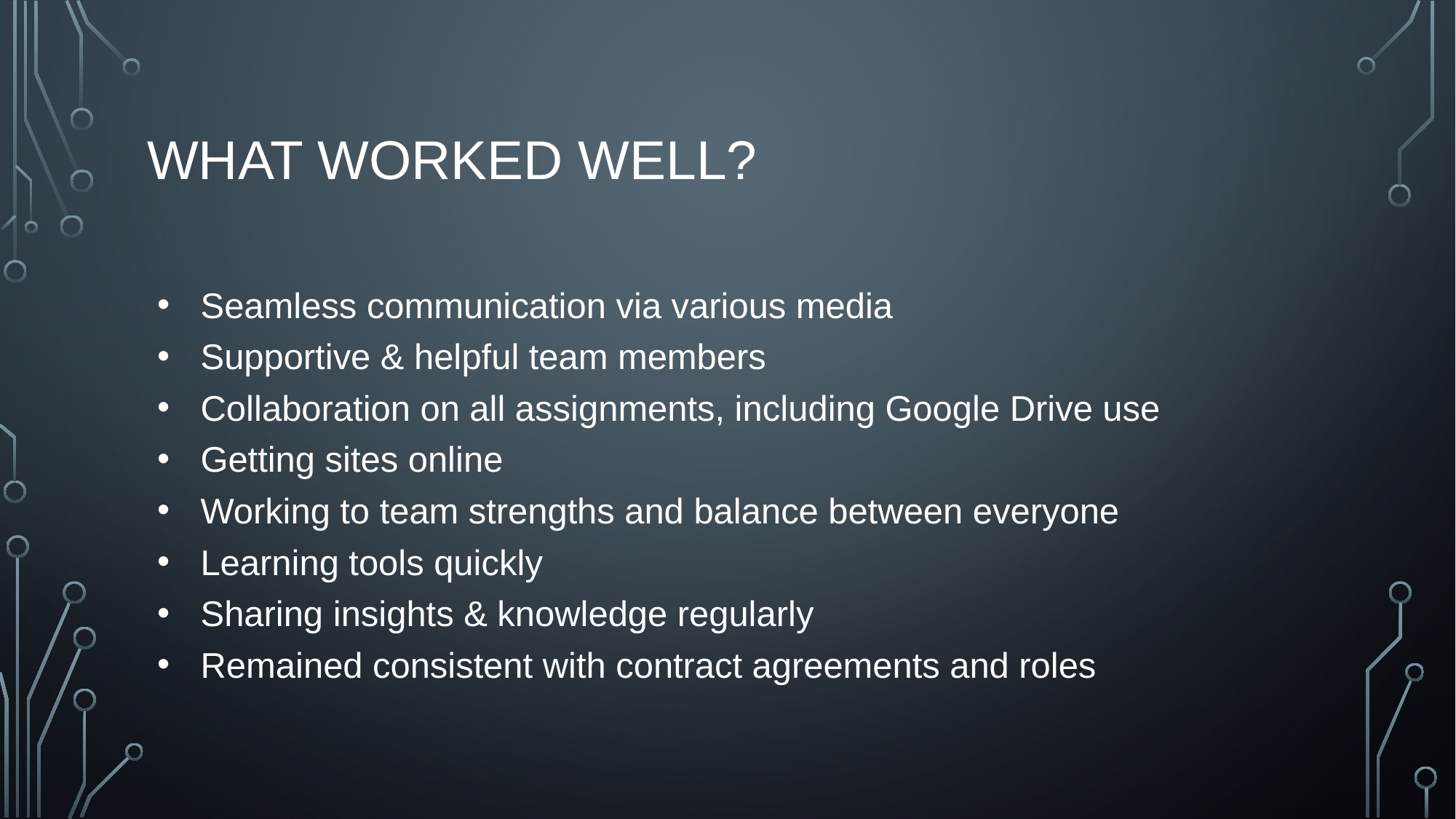

# WHAT WORKED WELL?
Seamless communication via various media
Supportive & helpful team members
Collaboration on all assignments, including Google Drive use
Getting sites online
Working to team strengths and balance between everyone
Learning tools quickly
Sharing insights & knowledge regularly
Remained consistent with contract agreements and roles